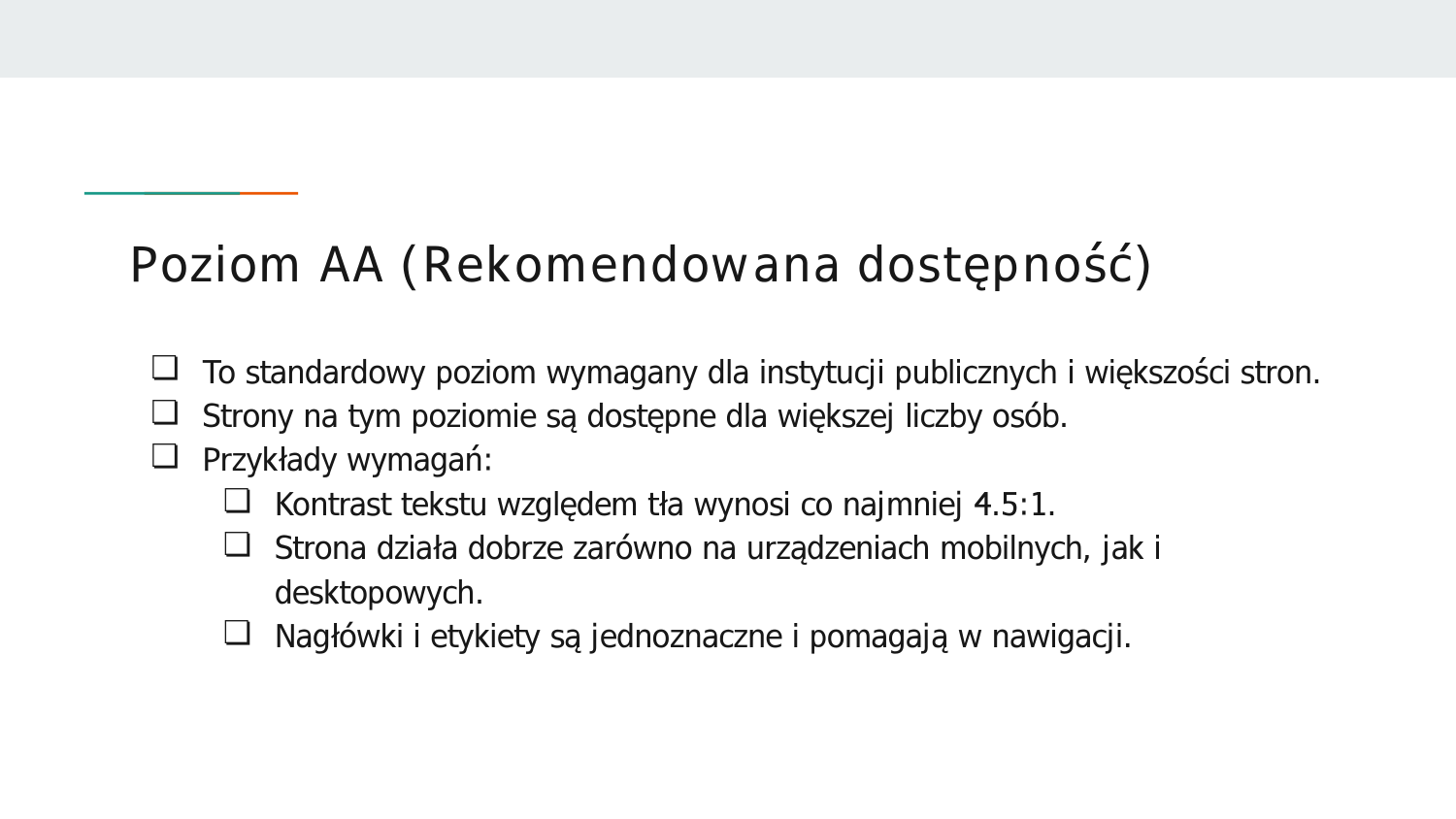

# Poziom AA (Rekomendowana dostępność)
To standardowy poziom wymagany dla instytucji publicznych i większości stron.
Strony na tym poziomie są dostępne dla większej liczby osób.
Przykłady wymagań:
Kontrast tekstu względem tła wynosi co najmniej 4.5:1.
Strona działa dobrze zarówno na urządzeniach mobilnych, jak i desktopowych.
Nagłówki i etykiety są jednoznaczne i pomagają w nawigacji.